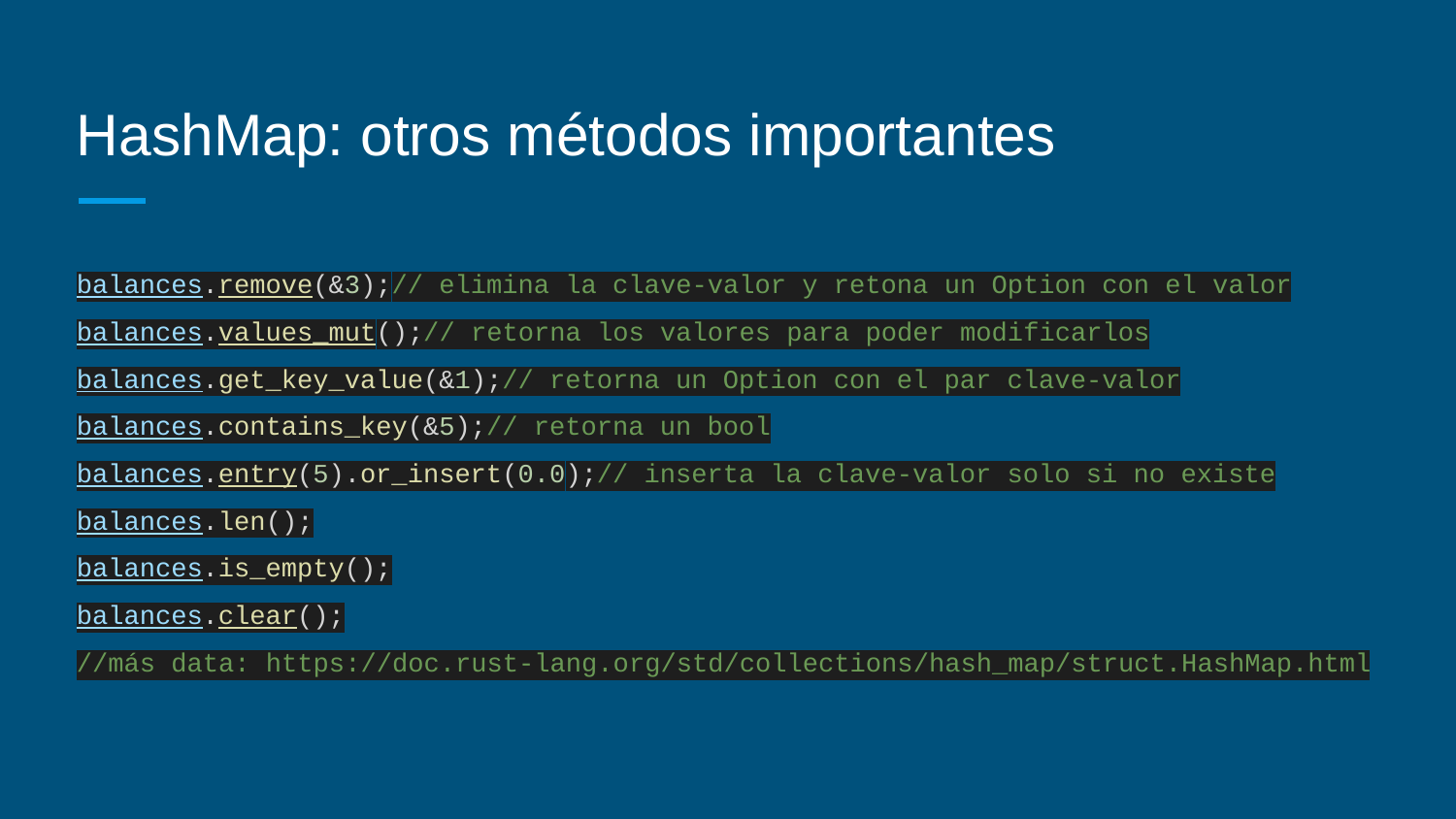

# HashMap: otros métodos importantes
balances.remove(&3);// elimina la clave-valor y retona un Option con el valor
balances.values_mut();// retorna los valores para poder modificarlos
balances.get_key_value(&1);// retorna un Option con el par clave-valor
balances.contains_key(&5);// retorna un bool
balances.entry(5).or_insert(0.0);// inserta la clave-valor solo si no existe
balances.len();
balances.is_empty();
balances.clear();
//más data: https://doc.rust-lang.org/std/collections/hash_map/struct.HashMap.html